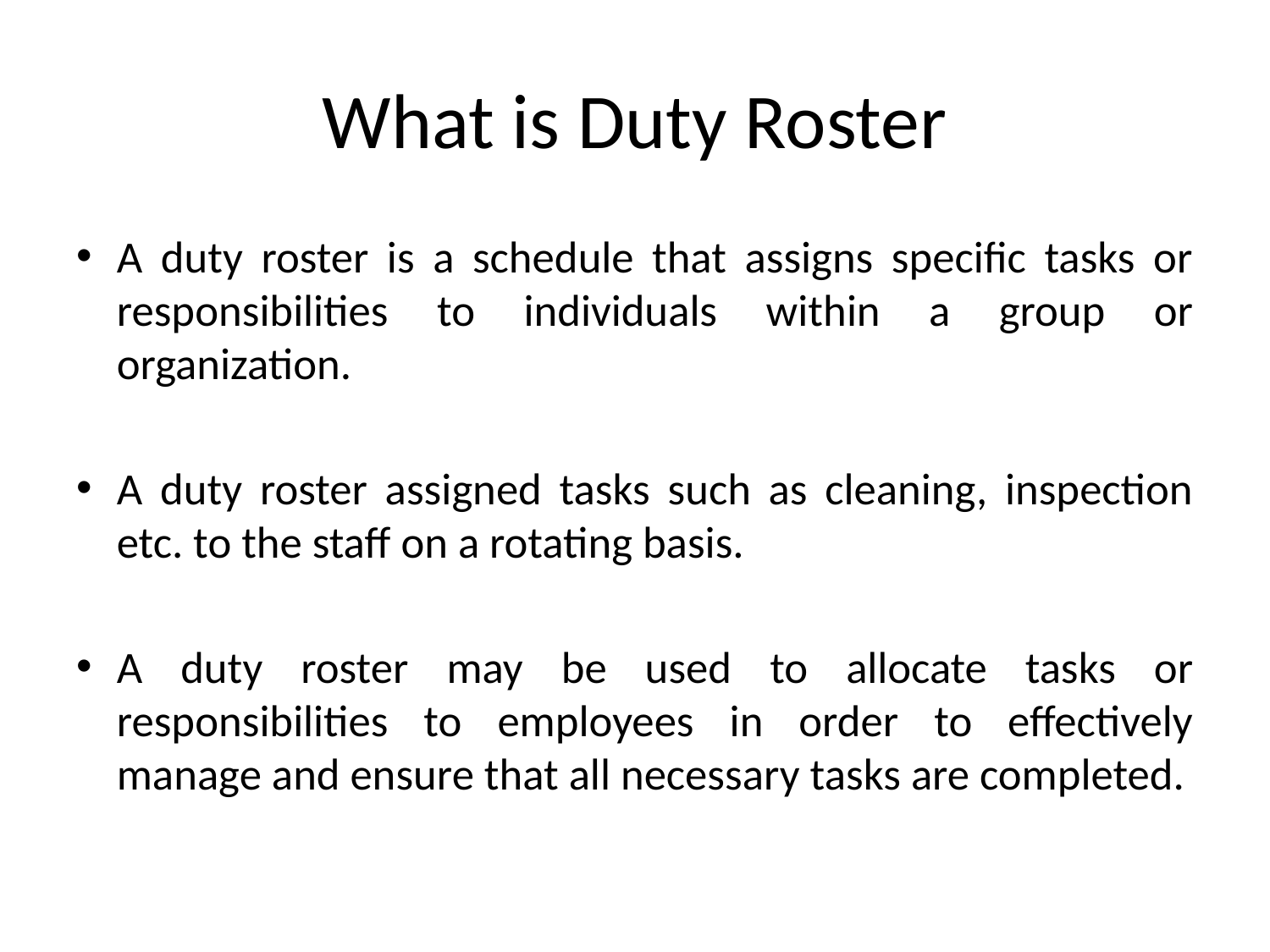

# What is Duty Roster
A duty roster is a schedule that assigns specific tasks or responsibilities to individuals within a group or organization.

A duty roster assigned tasks such as cleaning, inspection etc. to the staff on a rotating basis.

A duty roster may be used to allocate tasks or responsibilities to employees in order to effectively manage and ensure that all necessary tasks are completed.